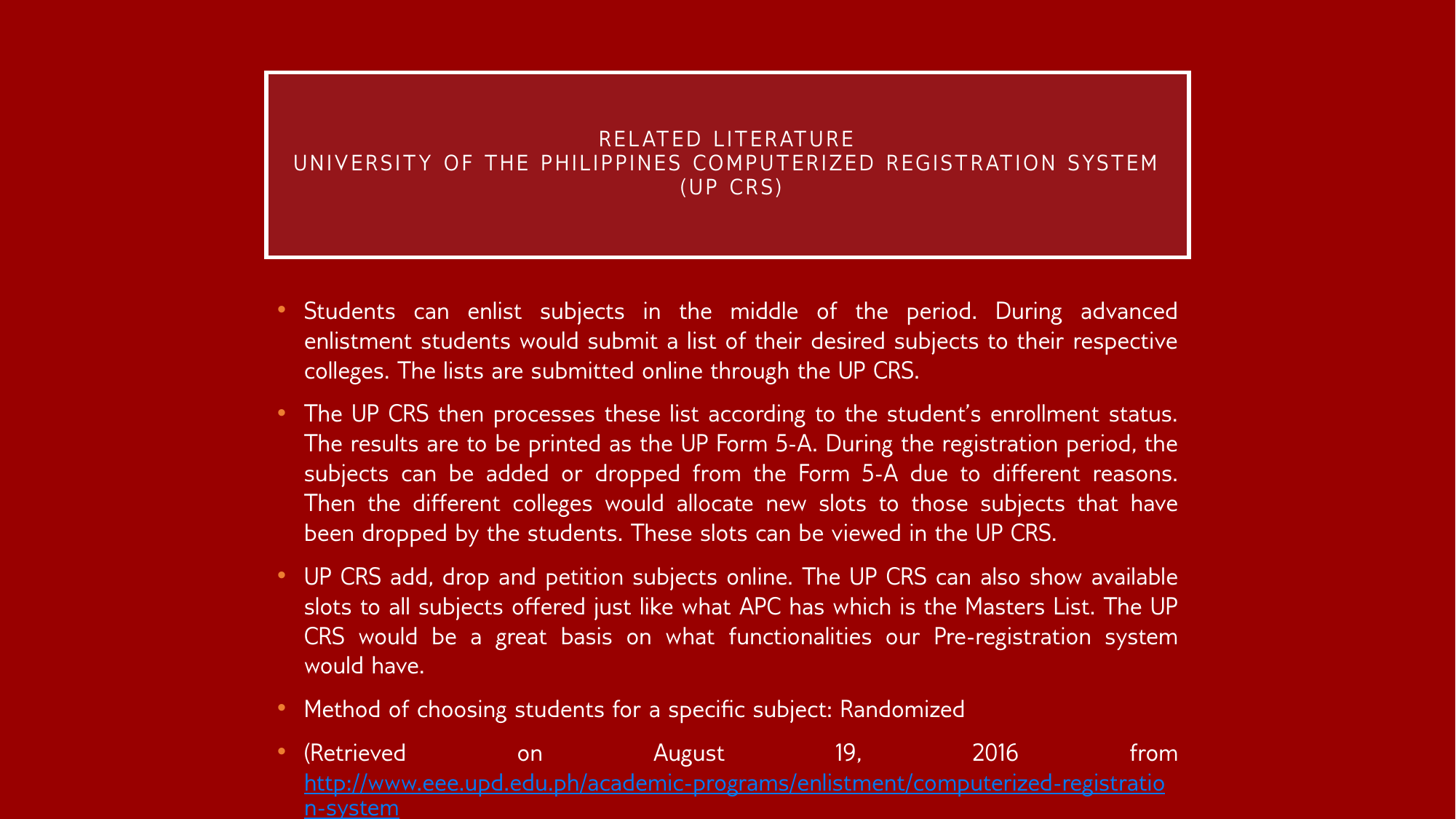

# Related literature UNIVERSITY OF THE PHILIPPINES COMPUTERIZED REGISTRATION SYSTEM (UP CRS)
Students can enlist subjects in the middle of the period. During advanced enlistment students would submit a list of their desired subjects to their respective colleges. The lists are submitted online through the UP CRS.
The UP CRS then processes these list according to the student’s enrollment status. The results are to be printed as the UP Form 5-A. During the registration period, the subjects can be added or dropped from the Form 5-A due to different reasons. Then the different colleges would allocate new slots to those subjects that have been dropped by the students. These slots can be viewed in the UP CRS.
UP CRS add, drop and petition subjects online. The UP CRS can also show available slots to all subjects offered just like what APC has which is the Masters List. The UP CRS would be a great basis on what functionalities our Pre-registration system would have.
Method of choosing students for a specific subject: Randomized
(Retrieved on August 19, 2016 from http://www.eee.upd.edu.ph/academic-programs/enlistment/computerized-registration-system